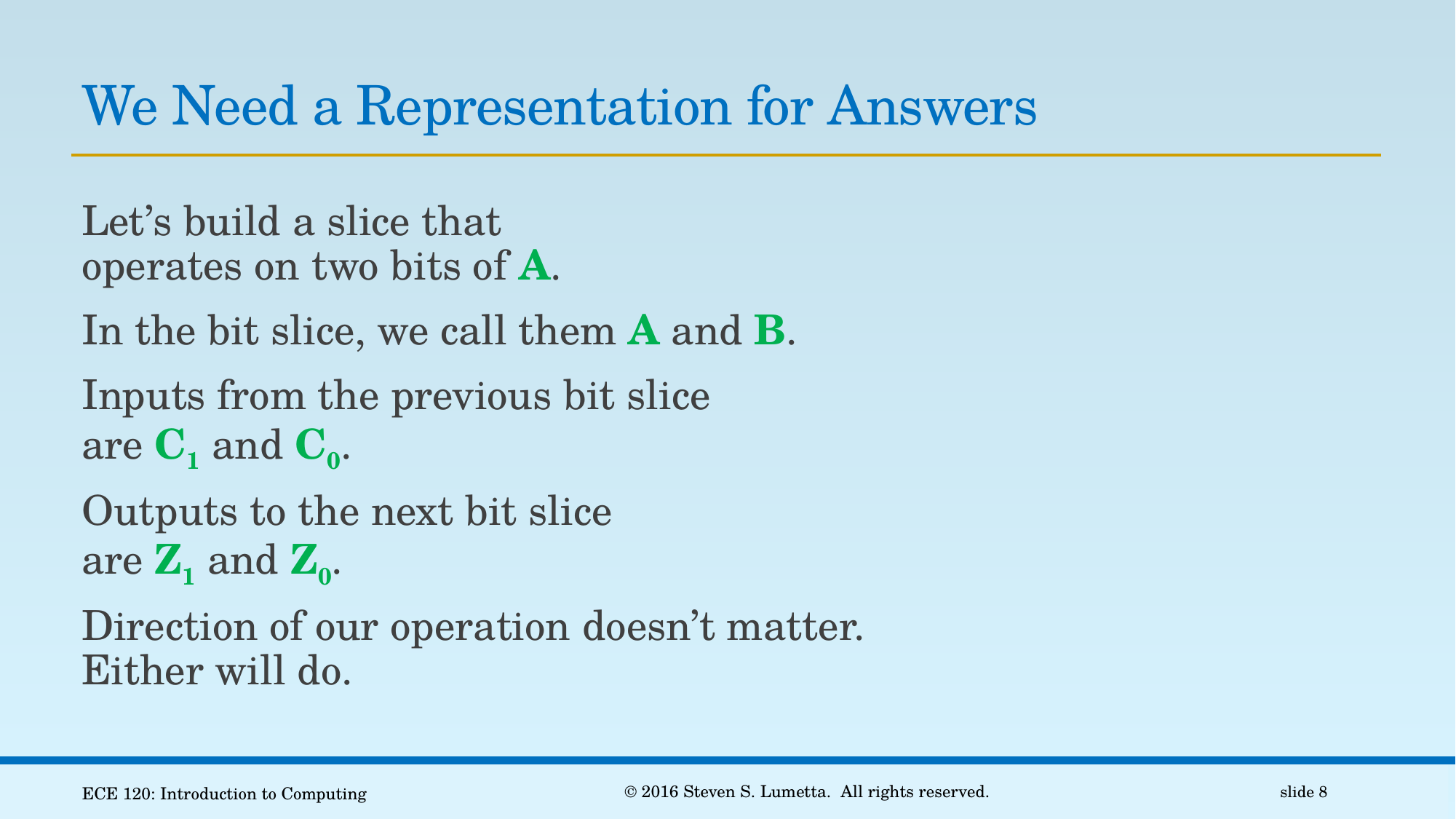

# We Need a Representation for Answers
Let’s build a slice that
operates on two bits of A.
In the bit slice, we call them A and B.
Inputs from the previous bit slice
are C1 and C0.
Outputs to the next bit slice
are Z1 and Z0.
Direction of our operation doesn’t matter.  Either will do.

ECE 120: Introduction to Computing
© 2016 Steven S. Lumetta.  All rights reserved.
slide 8